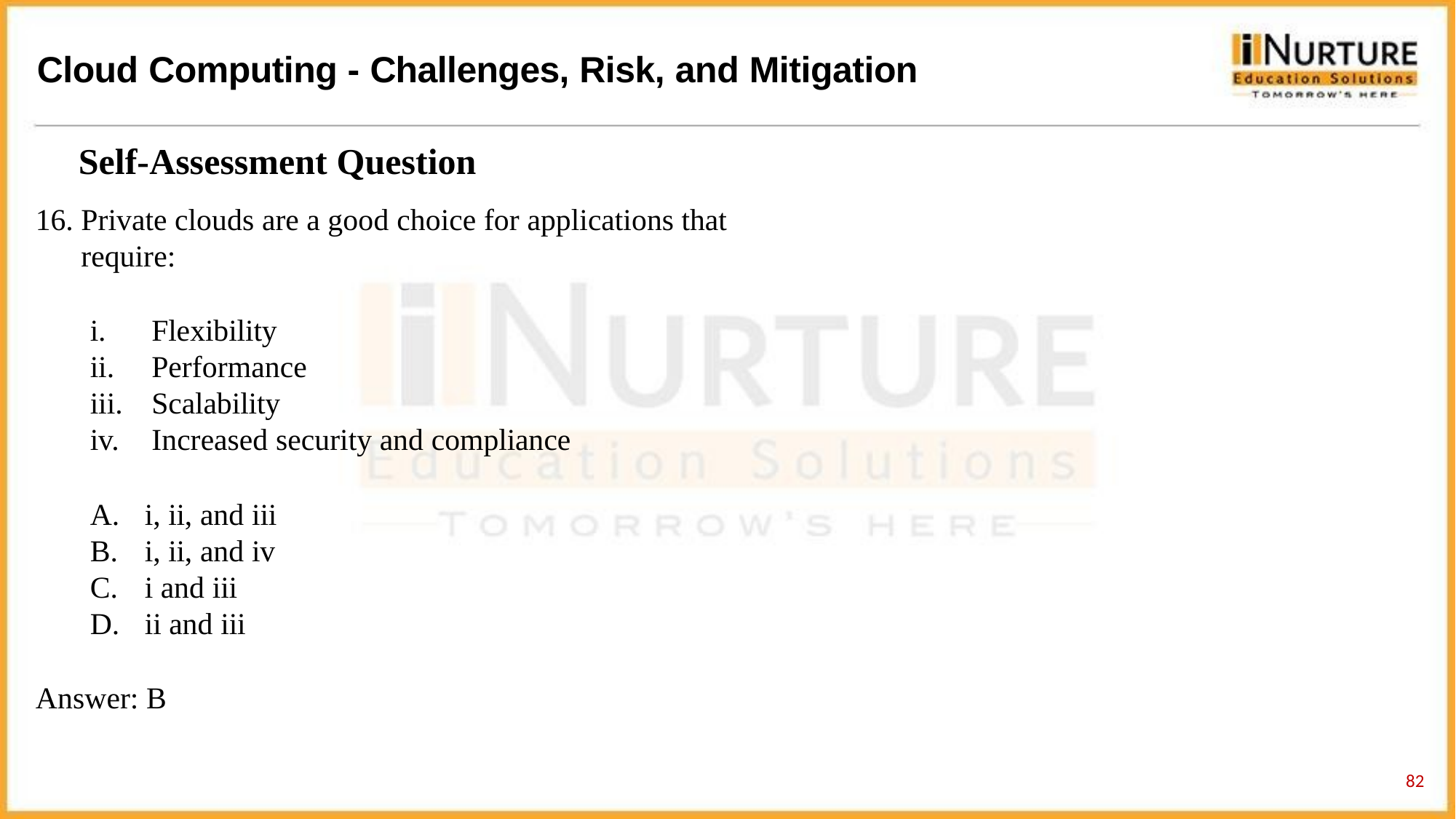

# Cloud Computing - Challenges, Risk, and Mitigation
Self-Assessment Question
Private clouds are a good choice for applications that require:

Flexibility
Performance
Scalability
Increased security and compliance

i, ii, and iii
i, ii, and iv
i and iii
ii and iii

Answer: B
82